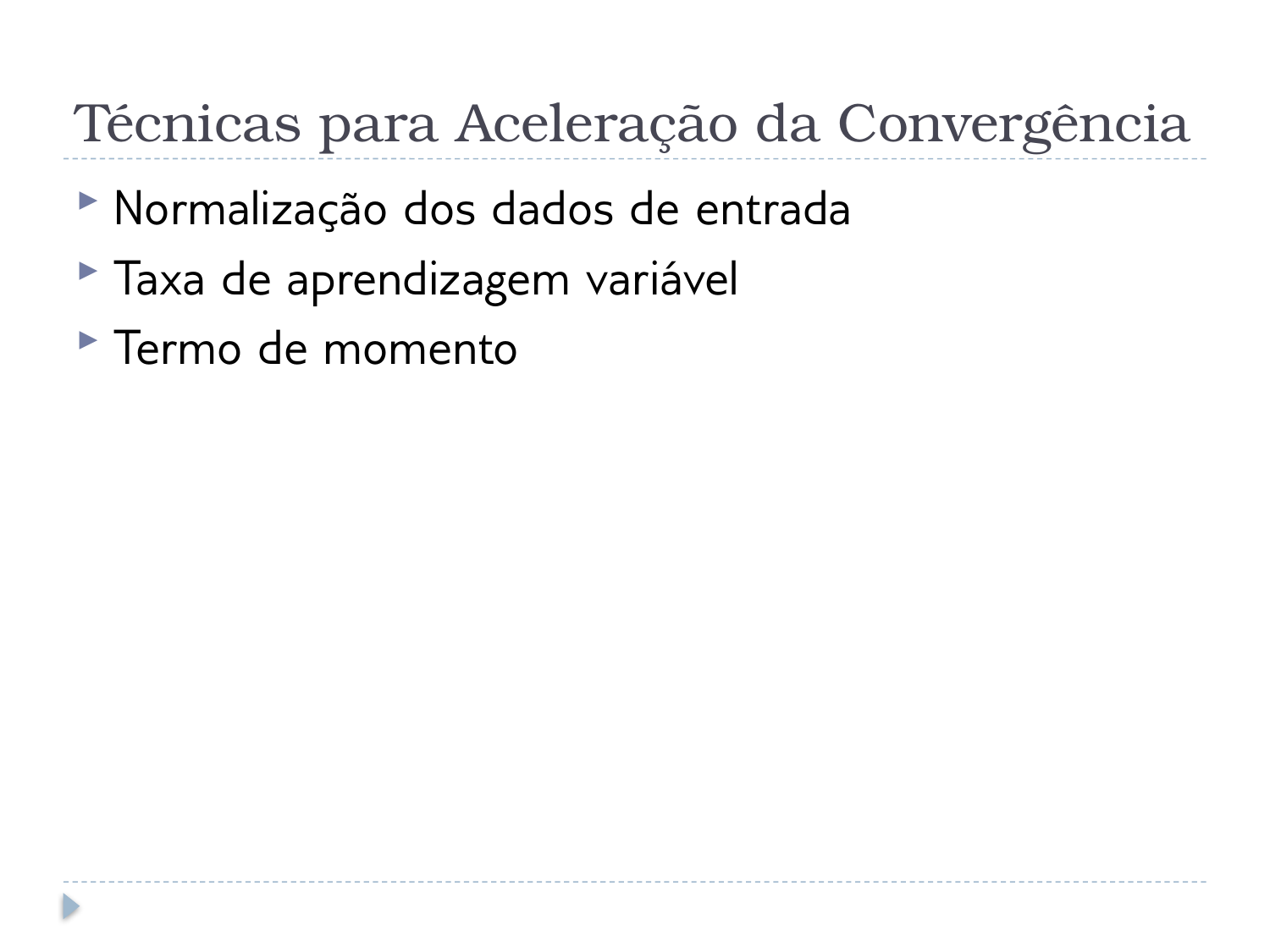

# Técnicas para Aceleração da Convergência
Normalização dos dados de entrada
Taxa de aprendizagem variável
Termo de momento